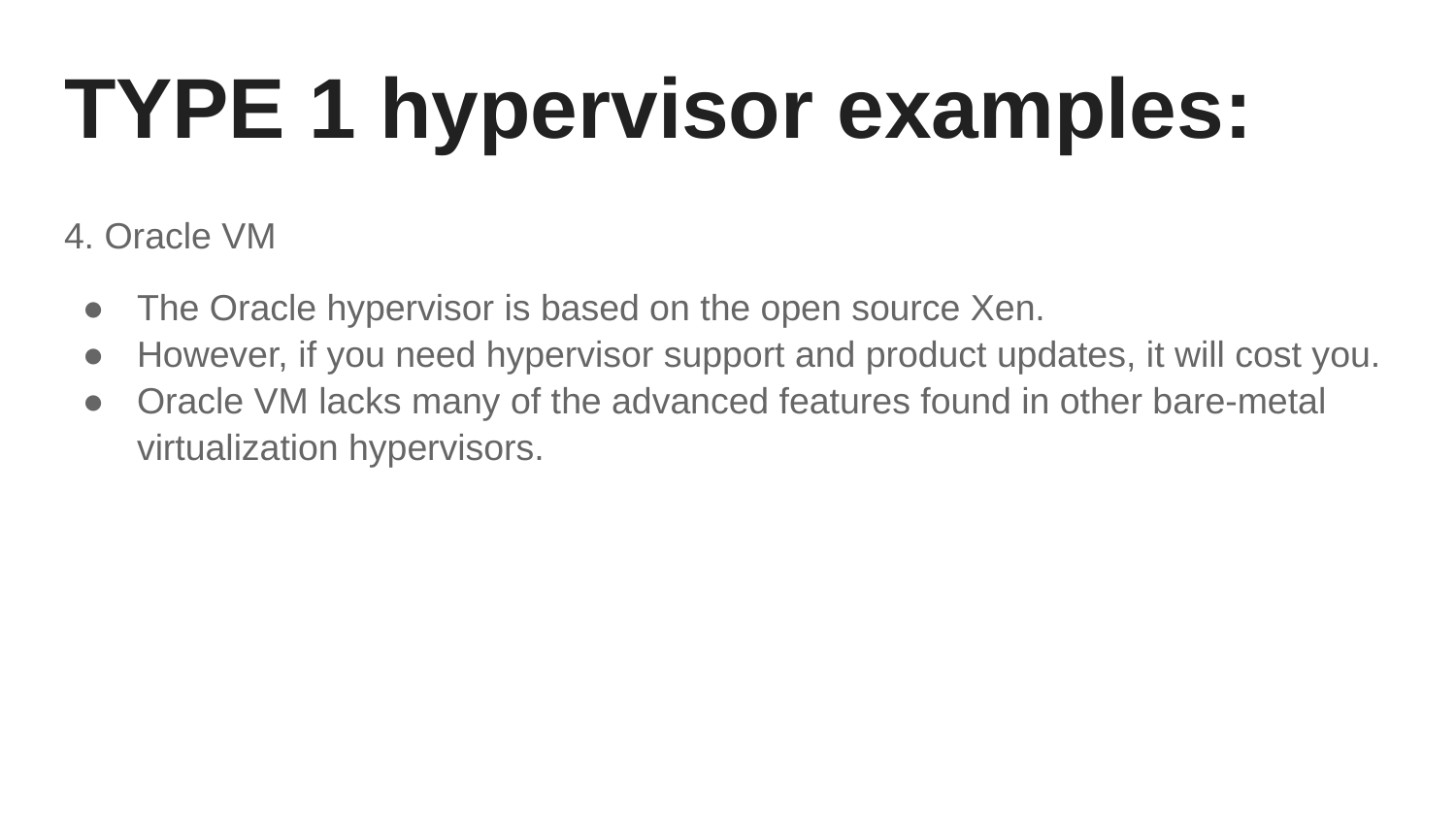

# TYPE 1 hypervisor examples:

4. Oracle VM
The Oracle hypervisor is based on the open source Xen.
However, if you need hypervisor support and product updates, it will cost you.
Oracle VM lacks many of the advanced features found in other bare-metal virtualization hypervisors.